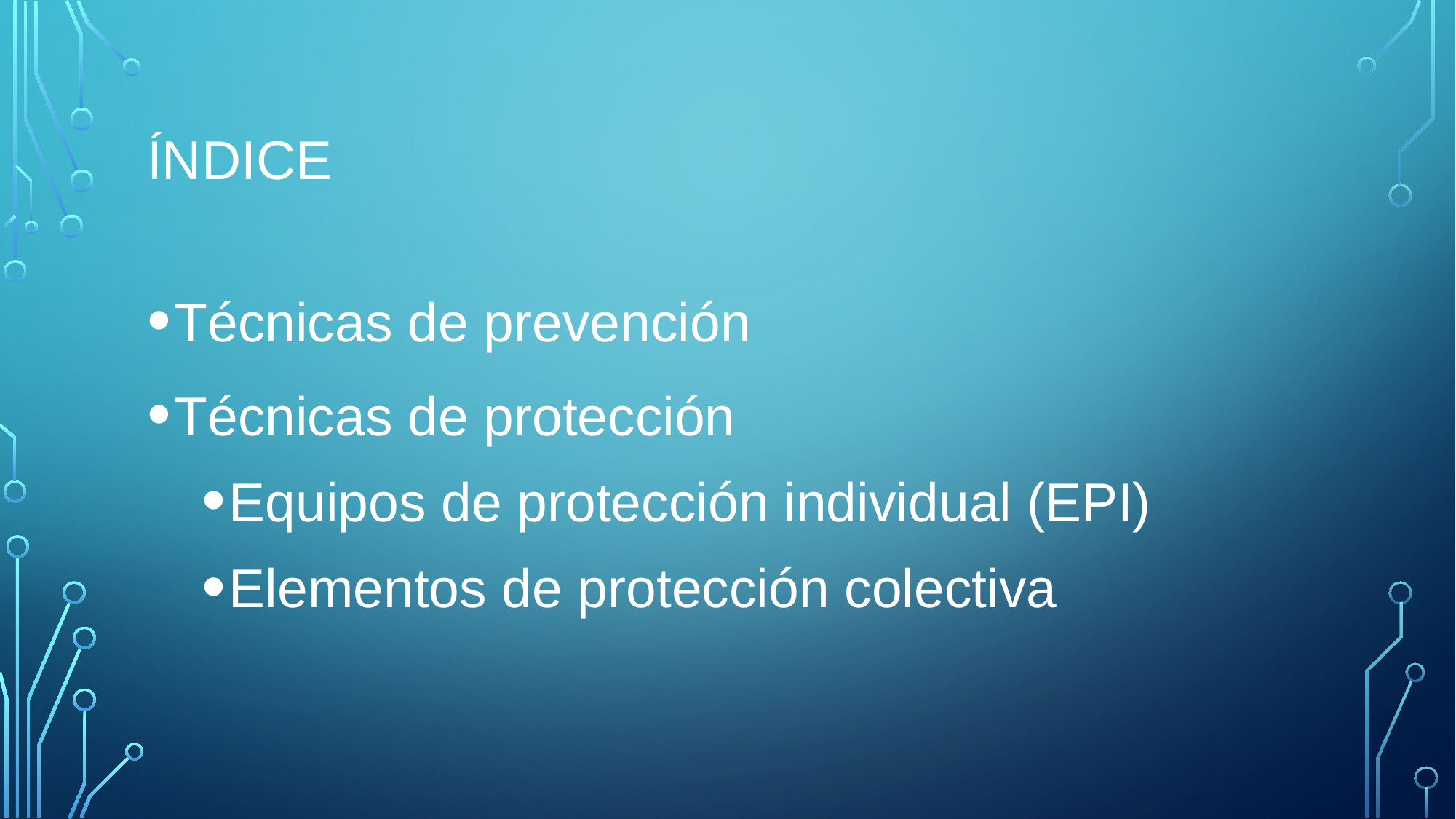

# índice
Técnicas de prevención
Técnicas de protección
Equipos de protección individual (EPI)
Elementos de protección colectiva